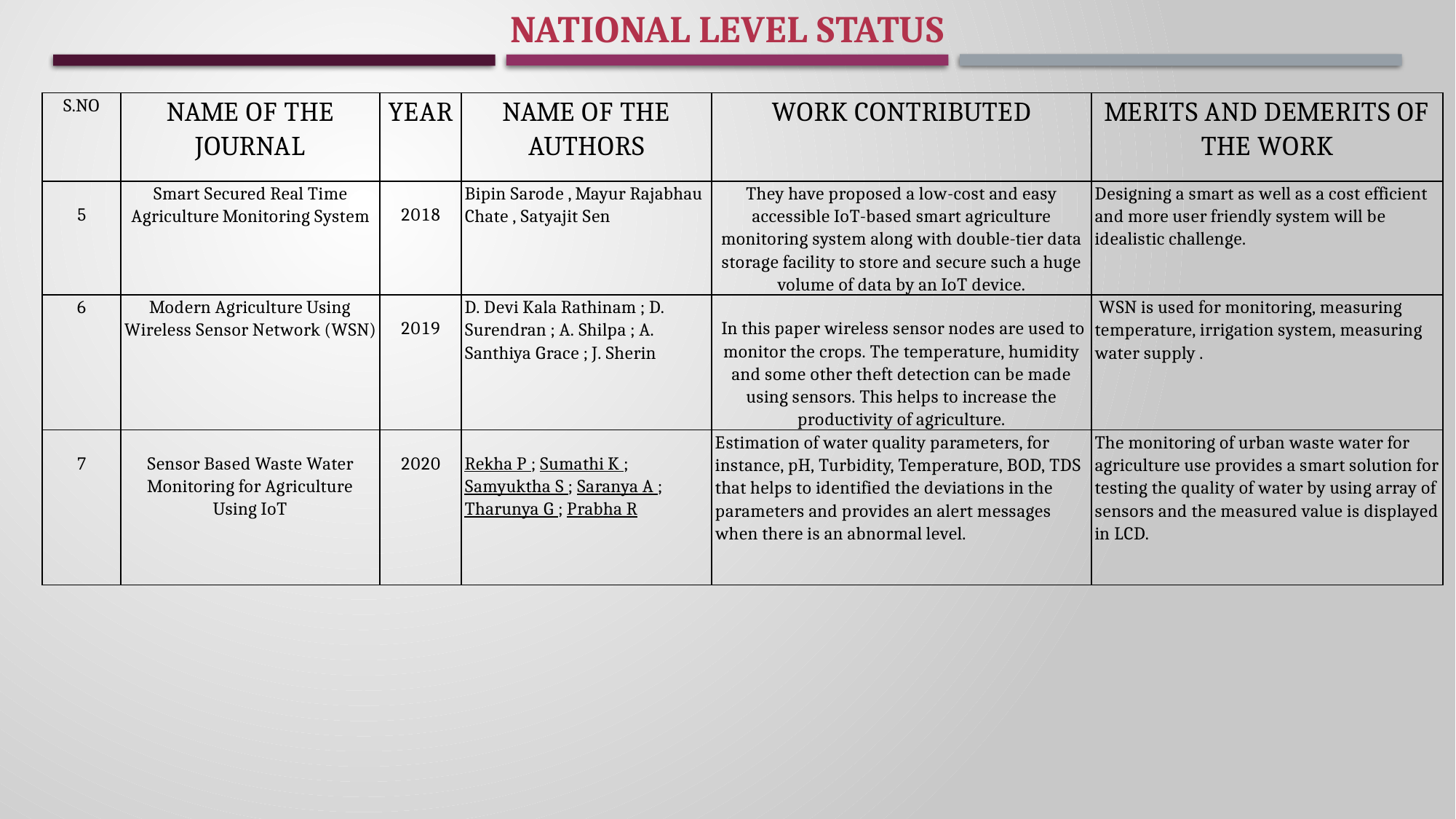

NATIONAL Level status
| S.NO | NAME OF THE JOURNAL | YEAR | NAME OF THE AUTHORS | WORK CONTRIBUTED | MERITS AND DEMERITS OF THE WORK |
| --- | --- | --- | --- | --- | --- |
| 5 | Smart Secured Real Time Agriculture Monitoring System | 2018 | Bipin Sarode , Mayur Rajabhau Chate , Satyajit Sen | They have proposed a low-cost and easy accessible IoT-based smart agriculture monitoring system along with double-tier data storage facility to store and secure such a huge volume of data by an IoT device. | Designing a smart as well as a cost efficient and more user friendly system will be idealistic challenge. |
| 6 | Modern Agriculture Using Wireless Sensor Network (WSN) | 2019 | D. Devi Kala Rathinam ; D. Surendran ; A. Shilpa ; A. Santhiya Grace ; J. Sherin | In this paper wireless sensor nodes are used to monitor the crops. The temperature, humidity and some other theft detection can be made using sensors. This helps to increase the productivity of agriculture. | WSN is used for monitoring, measuring temperature, irrigation system, measuring water supply . |
| 7 | Sensor Based Waste Water Monitoring for Agriculture Using IoT | 2020 | Rekha P ; Sumathi K ; Samyuktha S ; Saranya A ; Tharunya G ; Prabha R | Estimation of water quality parameters, for instance, pH, Turbidity, Temperature, BOD, TDS that helps to identified the deviations in the parameters and provides an alert messages when there is an abnormal level. | The monitoring of urban waste water for agriculture use provides a smart solution for testing the quality of water by using array of sensors and the measured value is displayed in LCD. |